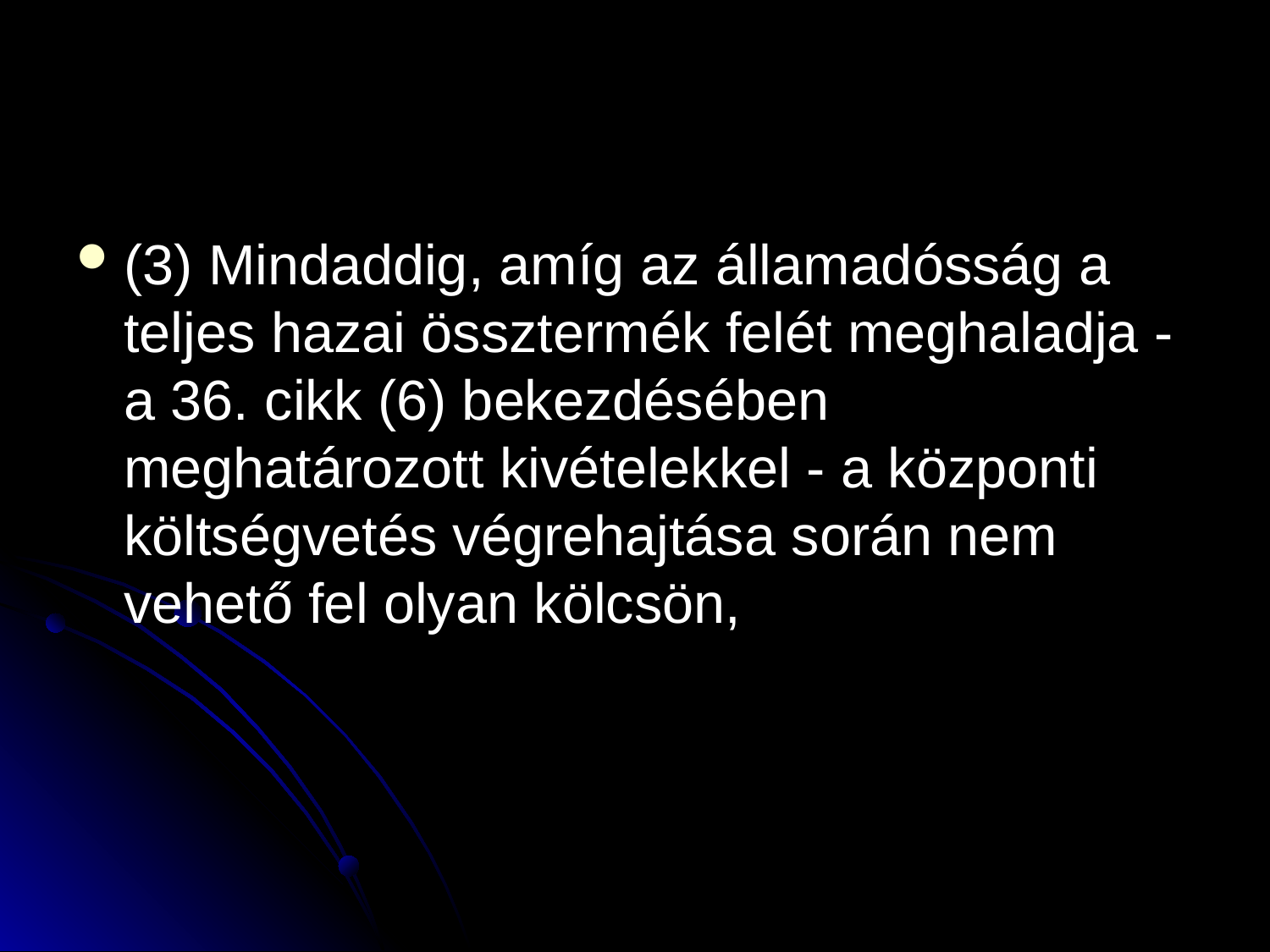

#
(3) Mindaddig, amíg az államadósság a teljes hazai össztermék felét meghaladja - a 36. cikk (6) bekezdésében meghatározott kivételekkel - a központi költségvetés végrehajtása során nem vehető fel olyan kölcsön,